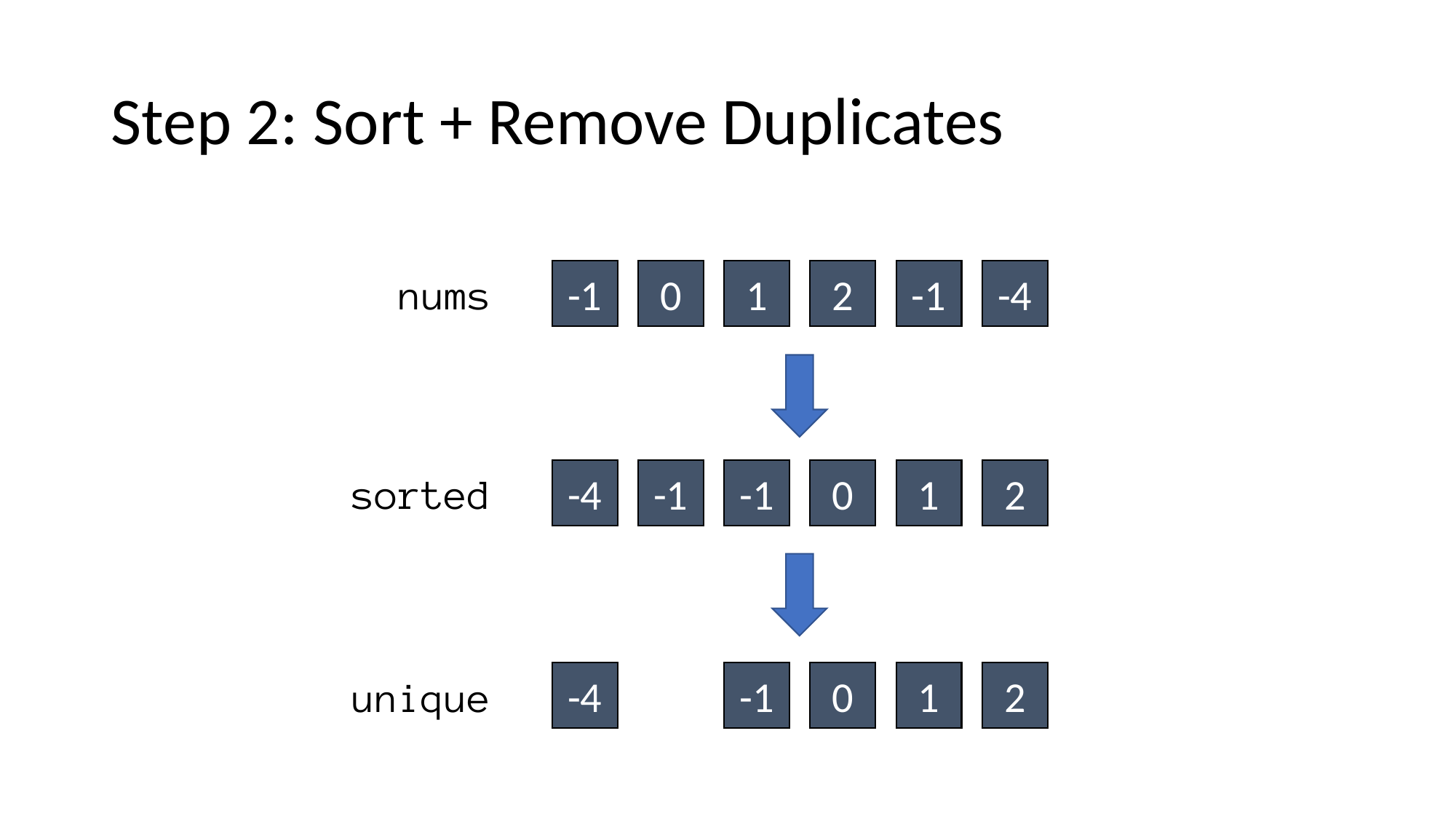

# Step 2: Sort + Remove Duplicates
-1
0
1
2
-1
-4
nums

-4
-1
-1
0
1
2
sorted

-4
-1
0
1
2
unique